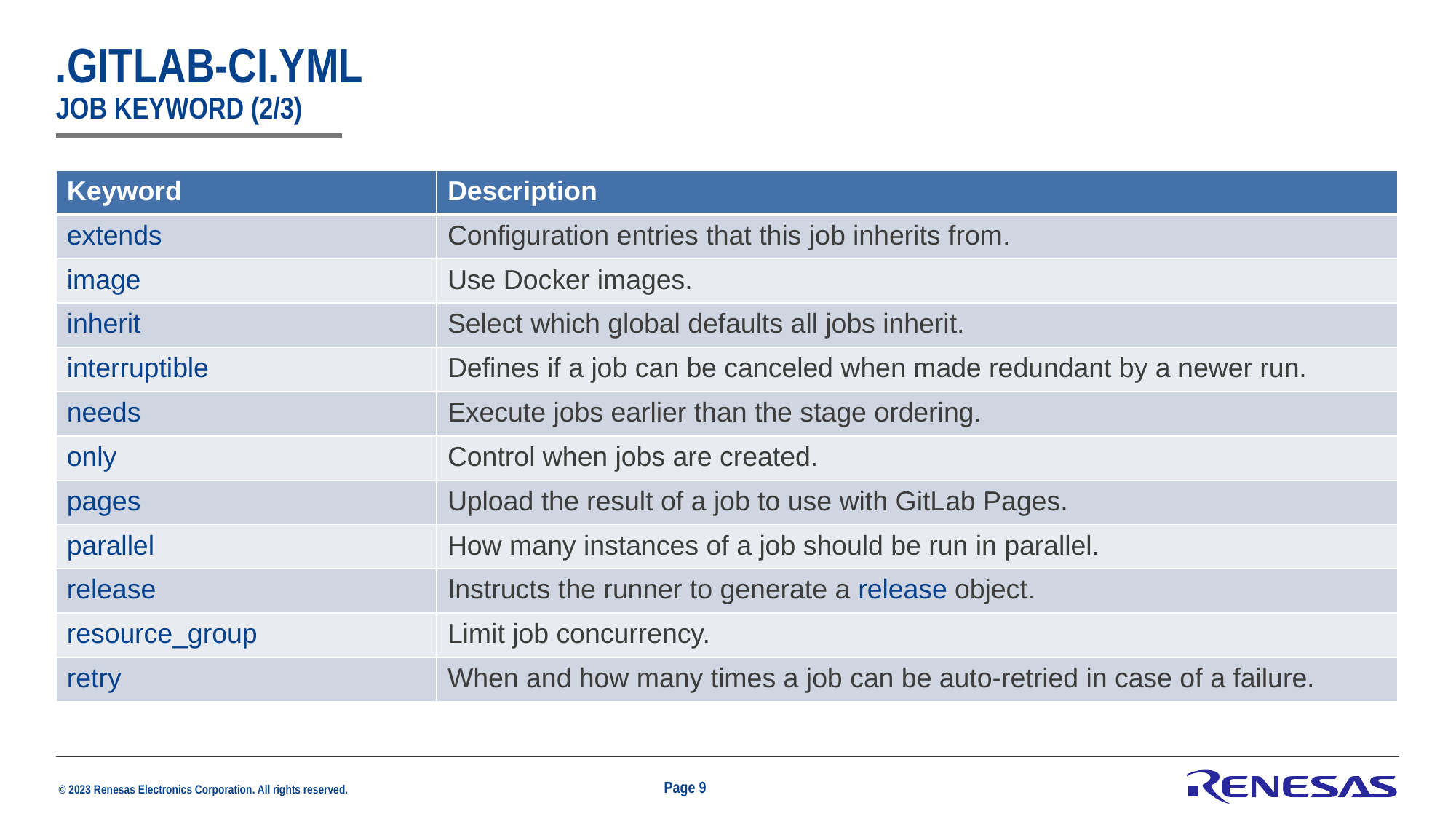

# .gitlab-ci.yml job keyword (2/3)
| Keyword | Description |
| --- | --- |
| extends | Configuration entries that this job inherits from. |
| image | Use Docker images. |
| inherit | Select which global defaults all jobs inherit. |
| interruptible | Defines if a job can be canceled when made redundant by a newer run. |
| needs | Execute jobs earlier than the stage ordering. |
| only | Control when jobs are created. |
| pages | Upload the result of a job to use with GitLab Pages. |
| parallel | How many instances of a job should be run in parallel. |
| release | Instructs the runner to generate a release object. |
| resource\_group | Limit job concurrency. |
| retry | When and how many times a job can be auto-retried in case of a failure. |